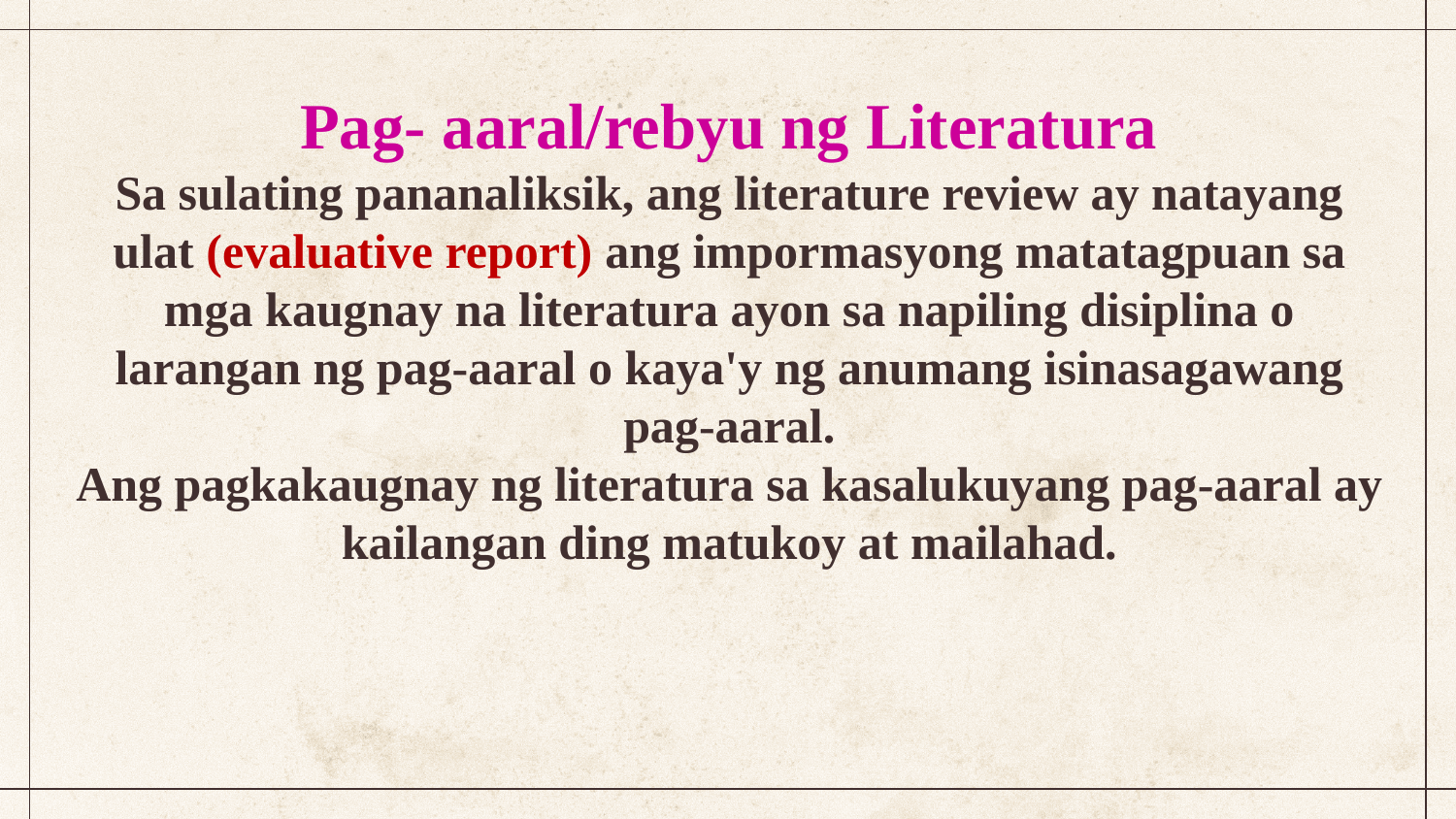

Pag- aaral/rebyu ng Literatura
Sa sulating pananaliksik, ang literature review ay natayang ulat (evaluative report) ang impormasyong matatagpuan sa mga kaugnay na literatura ayon sa napiling disiplina o larangan ng pag-aaral o kaya'y ng anumang isinasagawang pag-aaral.
Ang pagkakaugnay ng literatura sa kasalukuyang pag-aaral ay kailangan ding matukoy at mailahad.